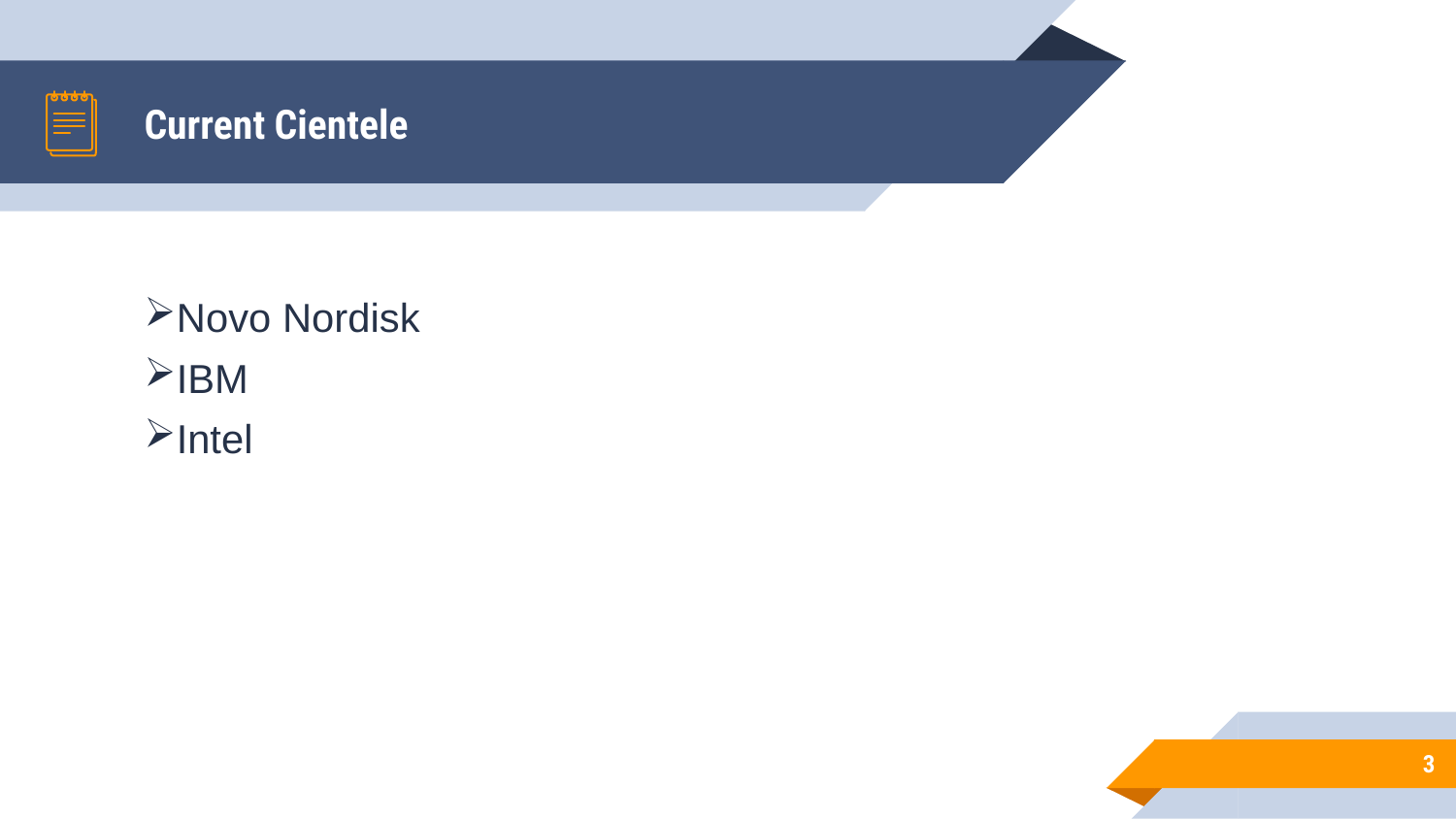

# Current Cientele

Novo Nordisk
IBM
Intel

3